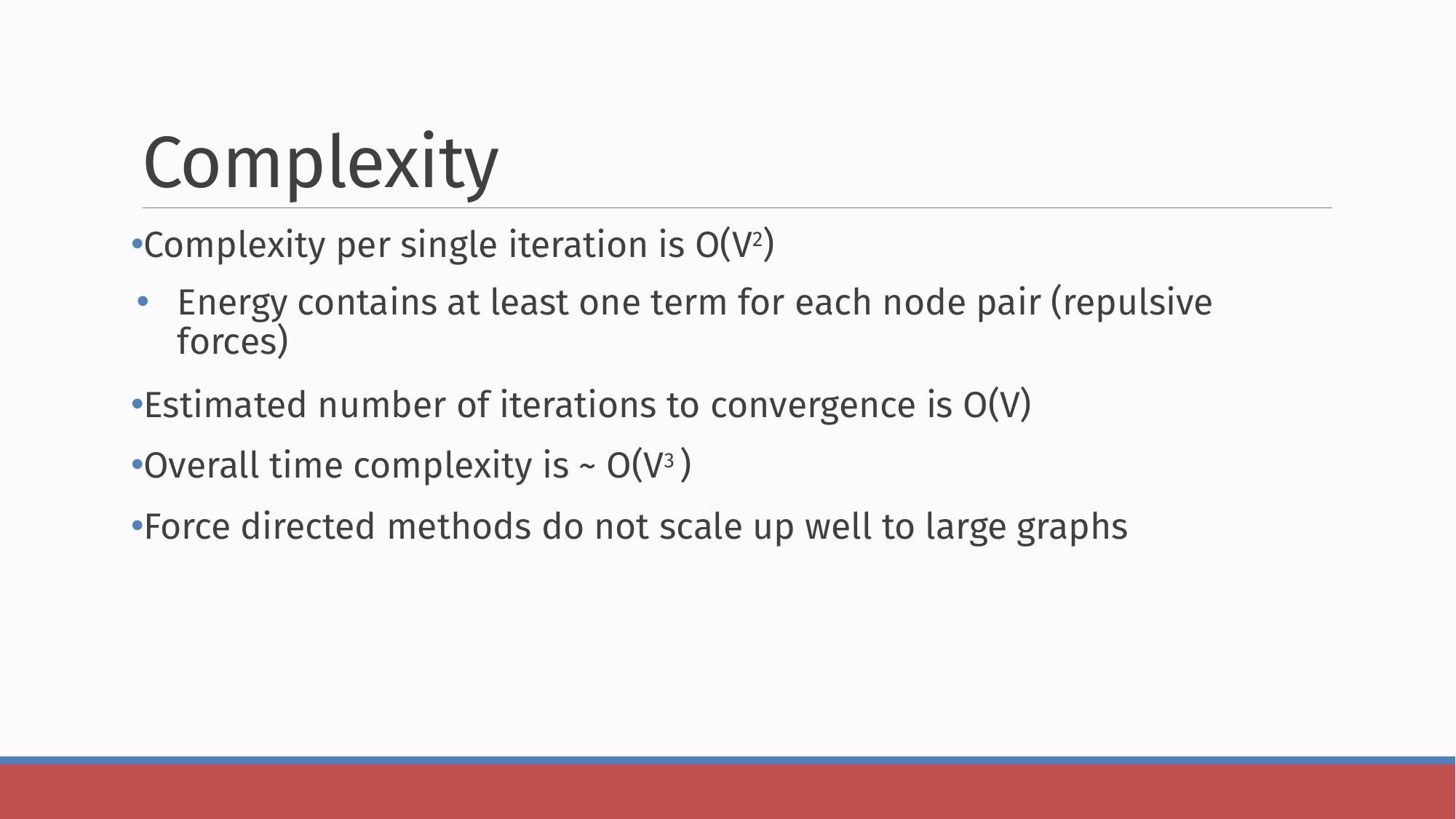

# Complexity
Complexity per single iteration is O(V2)
Energy contains at least one term for each node pair (repulsive forces)
Estimated number of iterations to convergence is O(V)
Overall time complexity is ~ O(V3 )
Force directed methods do not scale up well to large graphs